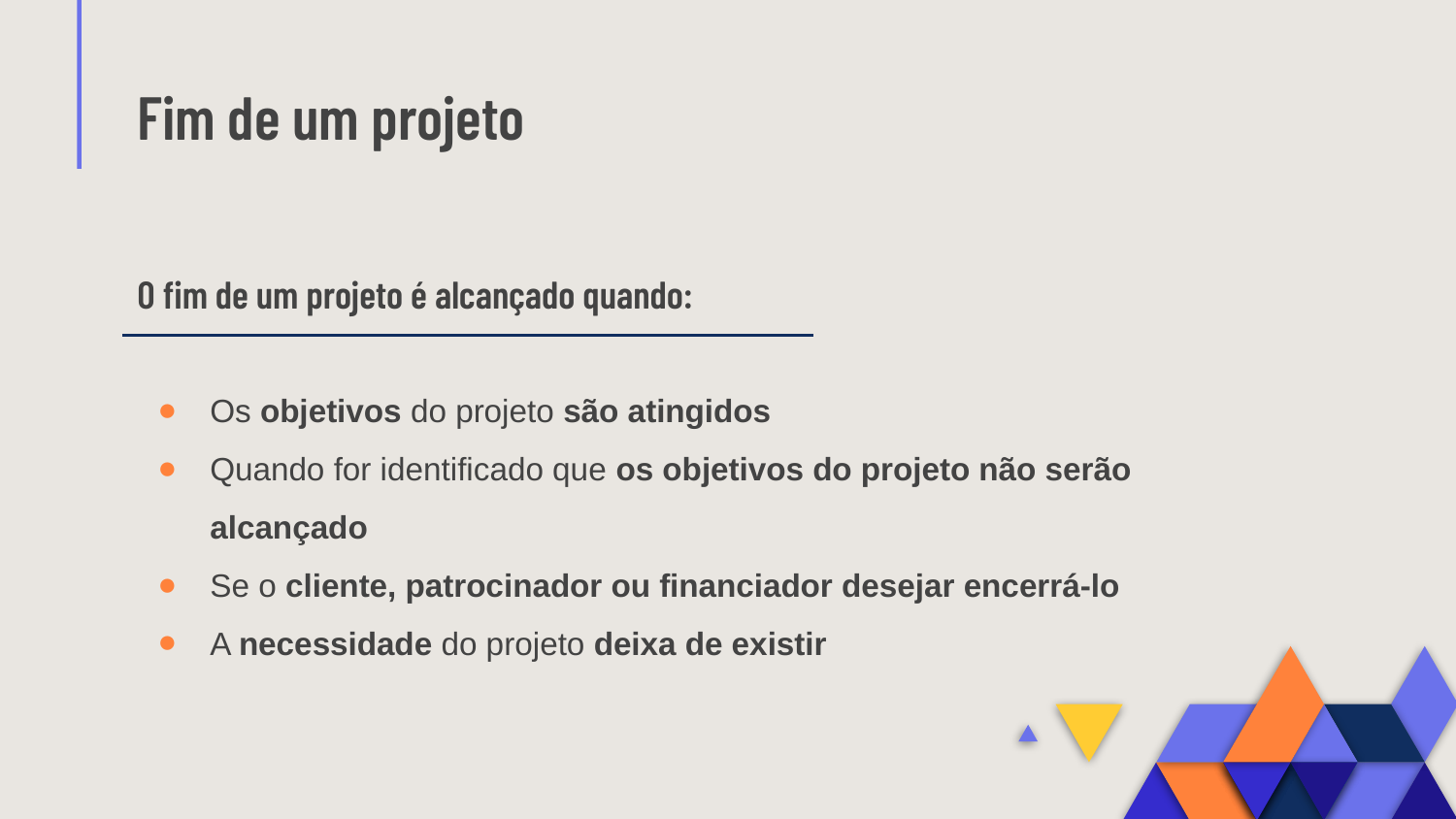

# Fim de um projeto
O fim de um projeto é alcançado quando:
Os objetivos do projeto são atingidos
Quando for identificado que os objetivos do projeto não serão alcançado
Se o cliente, patrocinador ou financiador desejar encerrá-lo
A necessidade do projeto deixa de existir